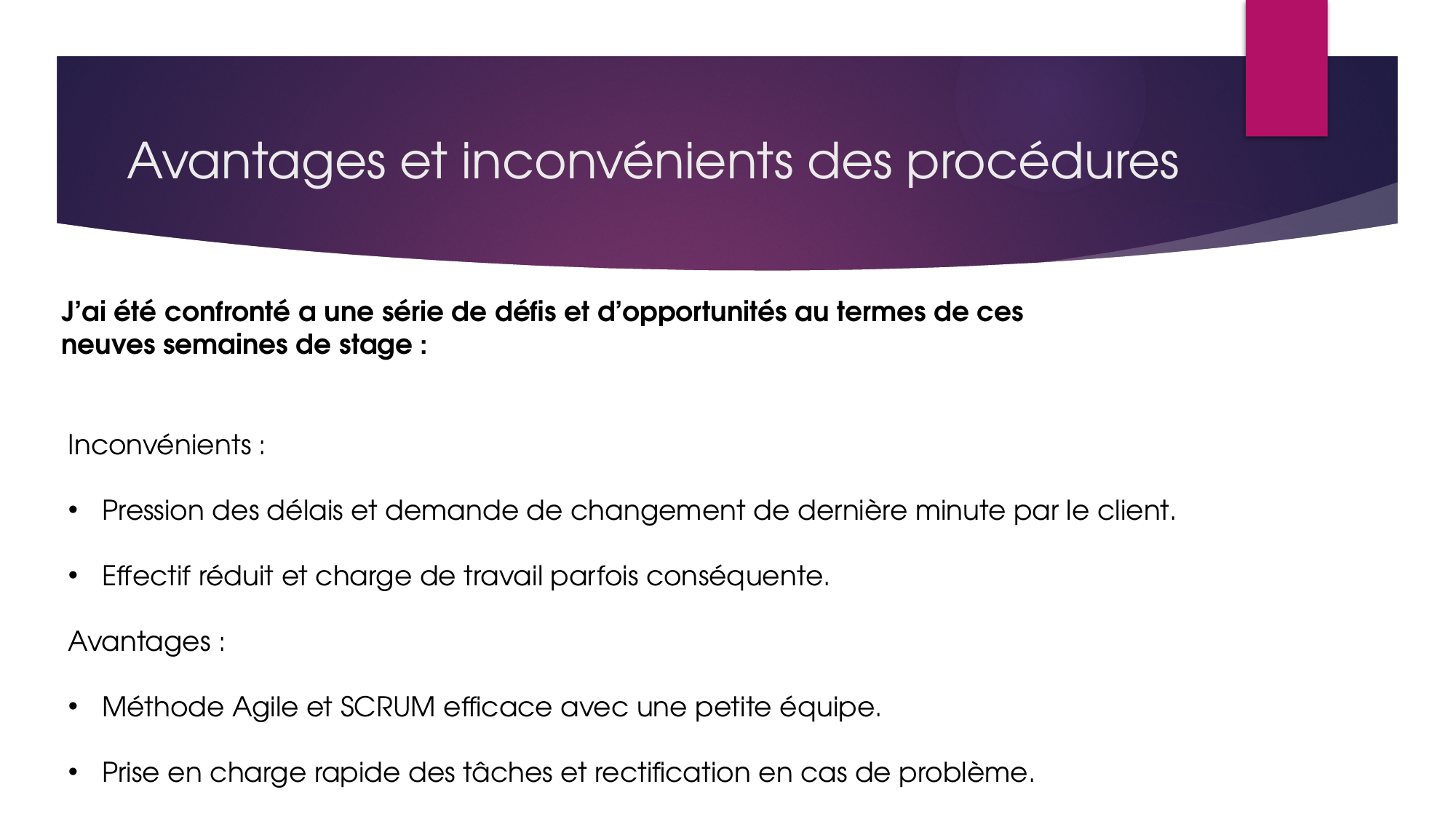

# Avantages et inconvénients des procédures
J’ai été confronté a une série de défis et d’opportunités au termes de ces neuves semaines de stage :

Inconvénients :
Pression des délais et demande de changement de dernière minute par le client.

Effectif réduit et charge de travail parfois conséquente.
Avantages :
Méthode Agile et SCRUM efficace avec une petite équipe.

Prise en charge rapide des tâches et rectification en cas de problème.